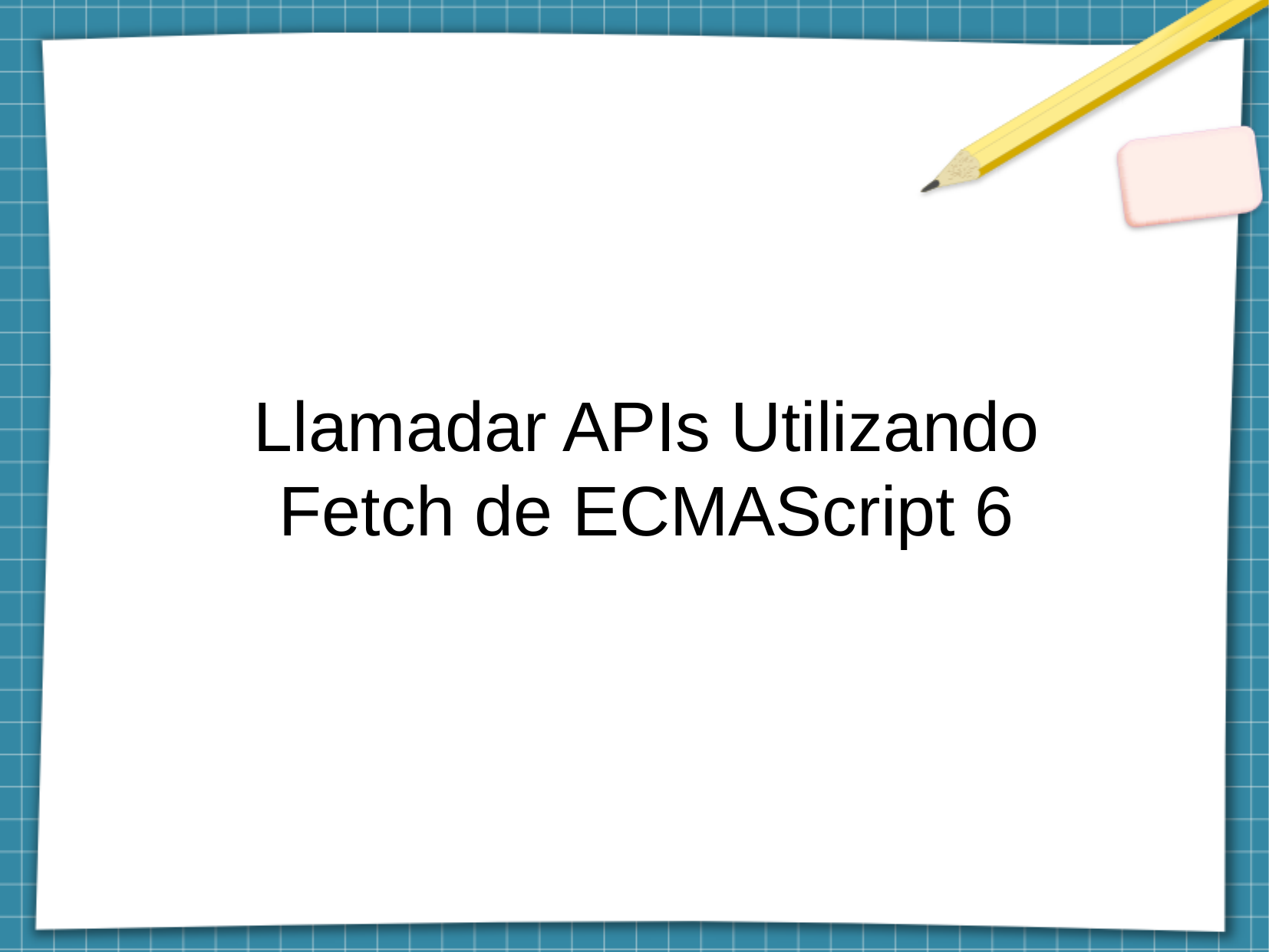

Llamadar APIs Utilizando
Fetch de ECMAScript 6